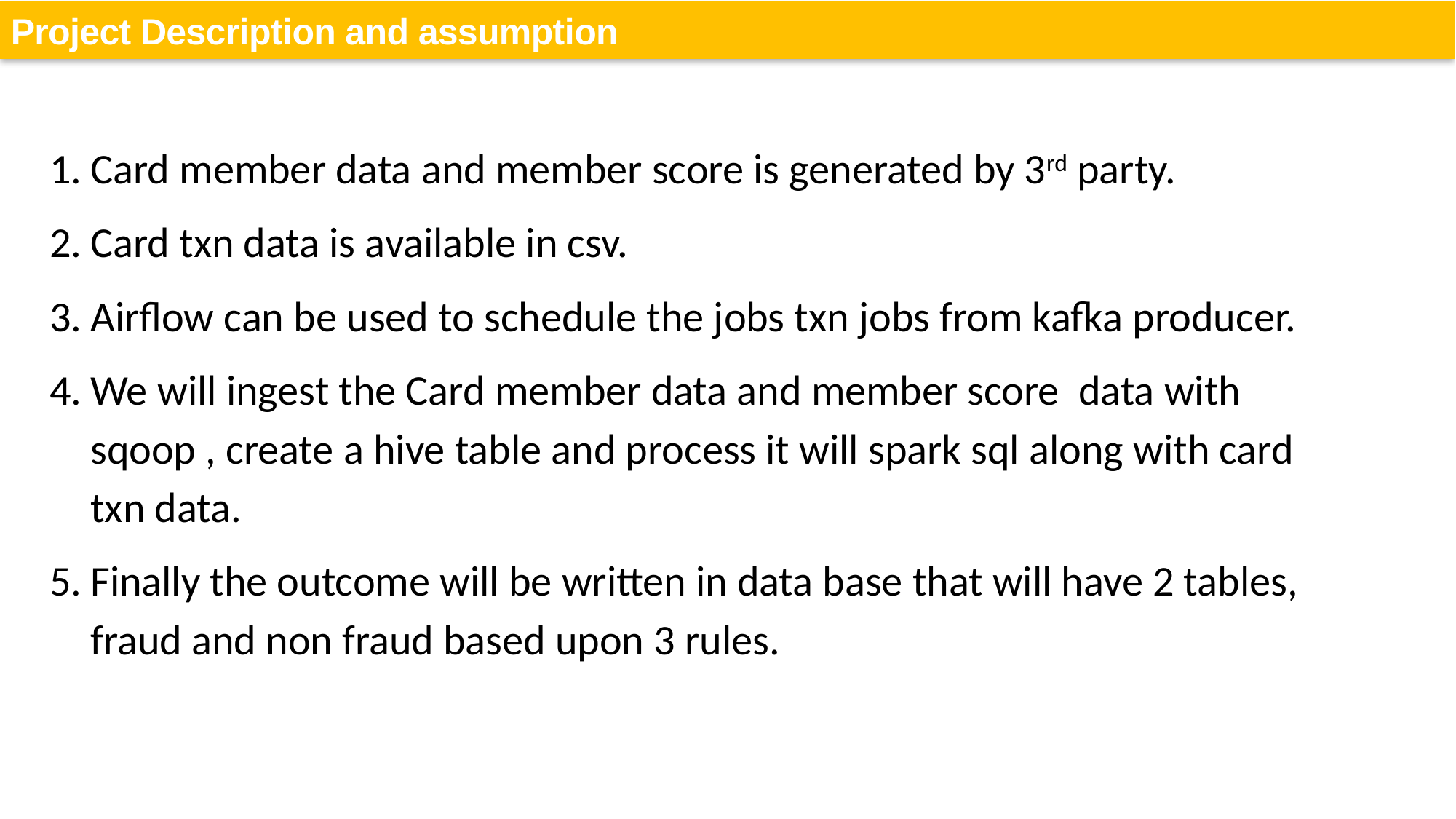

Project Description and assumption
Card member data and member score is generated by 3rd party.
Card txn data is available in csv.
Airflow can be used to schedule the jobs txn jobs from kafka producer.
We will ingest the Card member data and member score  data with sqoop , create a hive table and process it will spark sql along with card txn data.
Finally the outcome will be written in data base that will have 2 tables, fraud and non fraud based upon 3 rules.